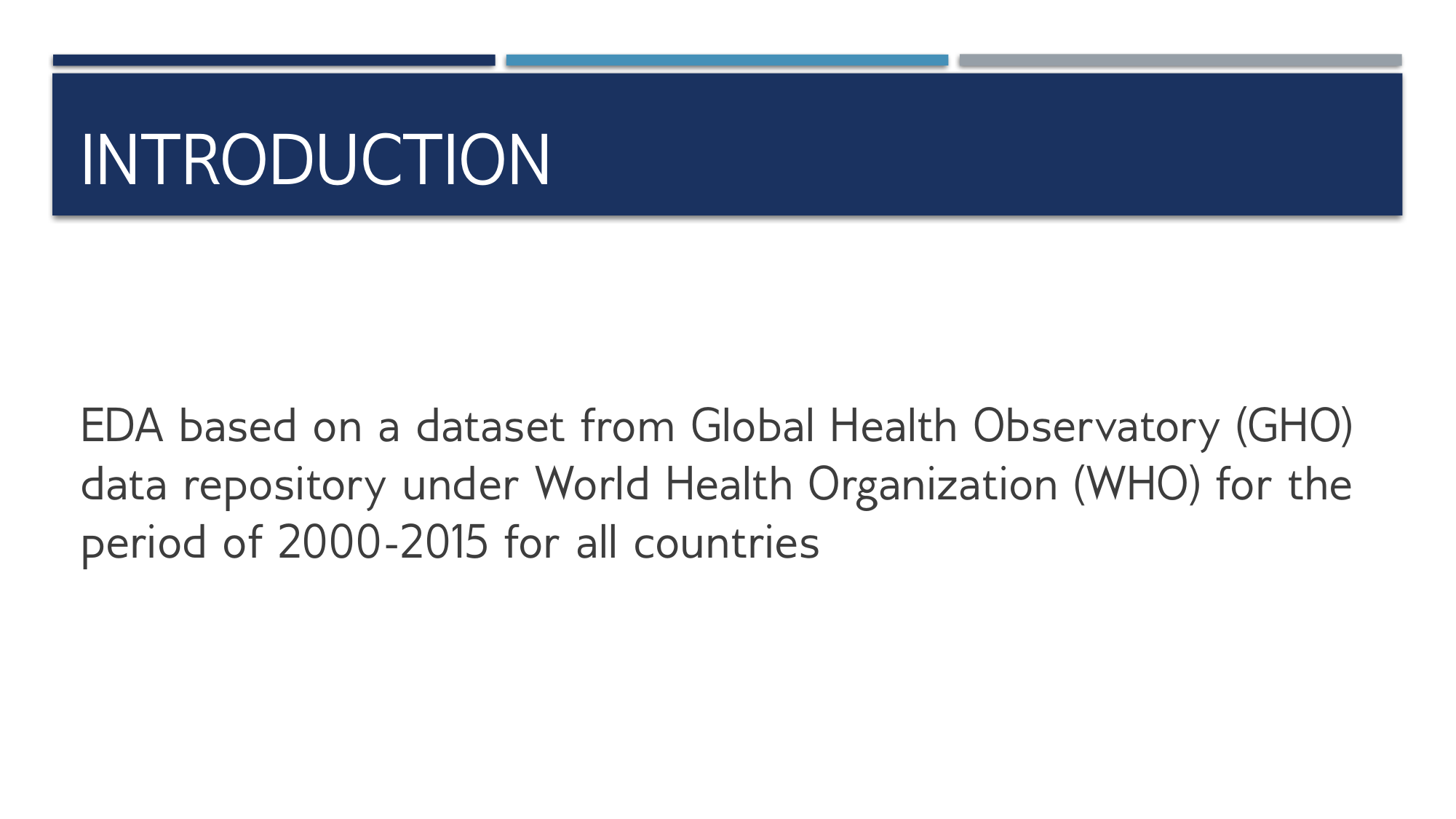

# INTRODUCTION
EDA based on a dataset from Global Health Observatory (GHO) data repository under World Health Organization (WHO) for the period of 2000-2015 for all countries